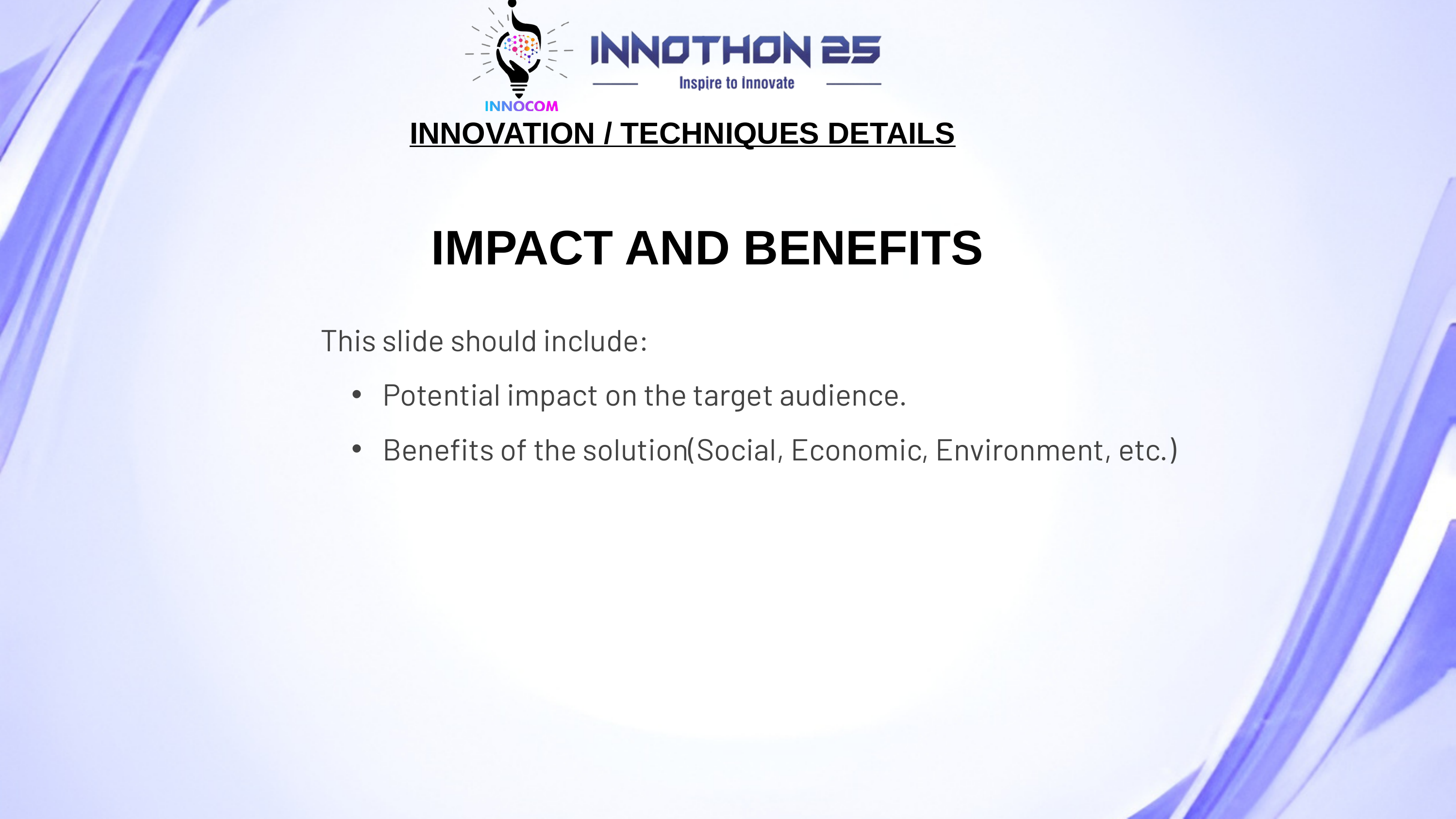

INNOVATION / TECHNIQUES DETAILS
IMPACT AND BENEFITS
This slide should include:
Potential impact on the target audience.
Benefits of the solution(Social, Economic, Environment, etc.)